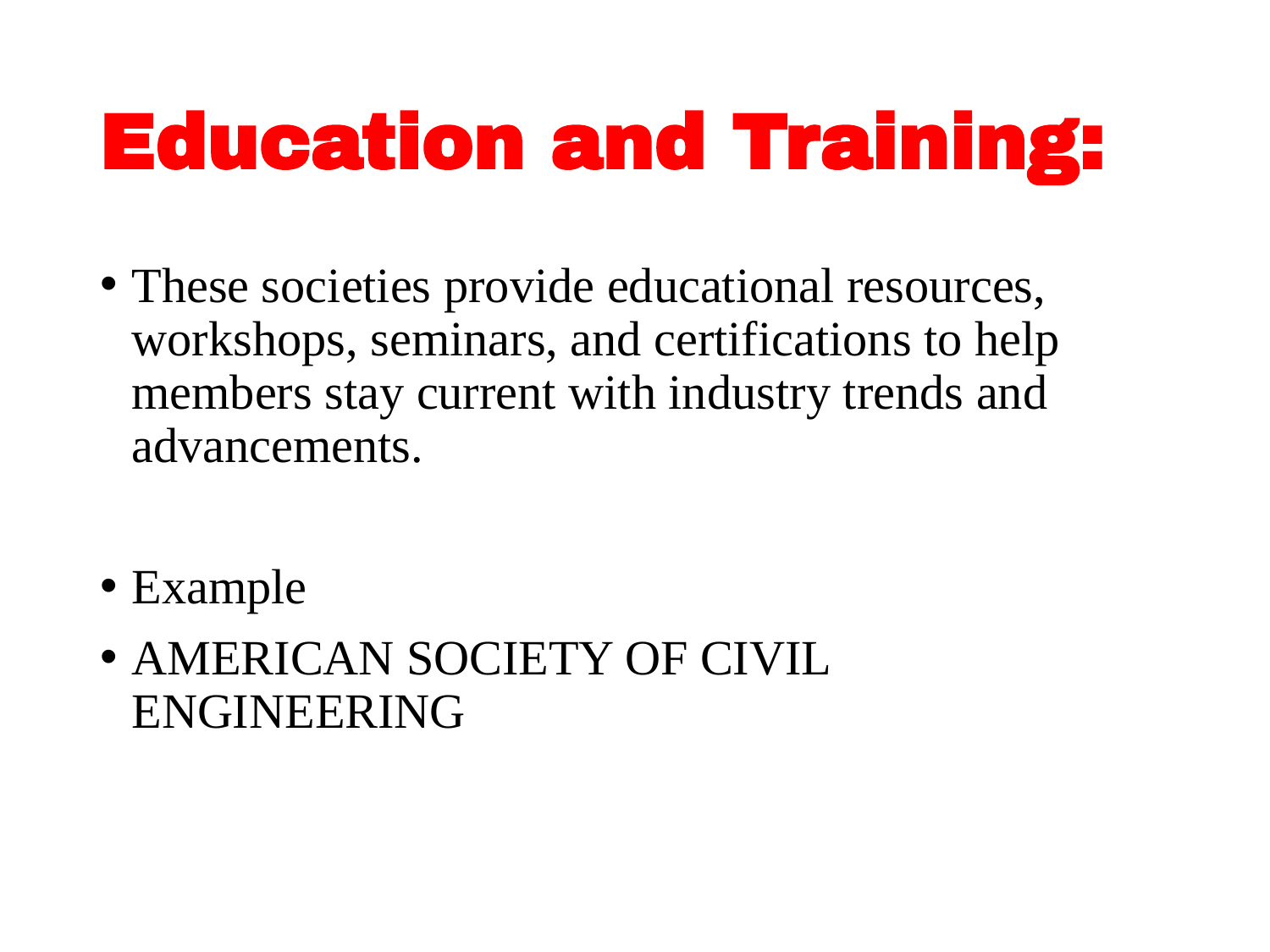

# Education and Training:
These societies provide educational resources, workshops, seminars, and certifications to help members stay current with industry trends and advancements.

Example
AMERICAN SOCIETY OF CIVIL ENGINEERING